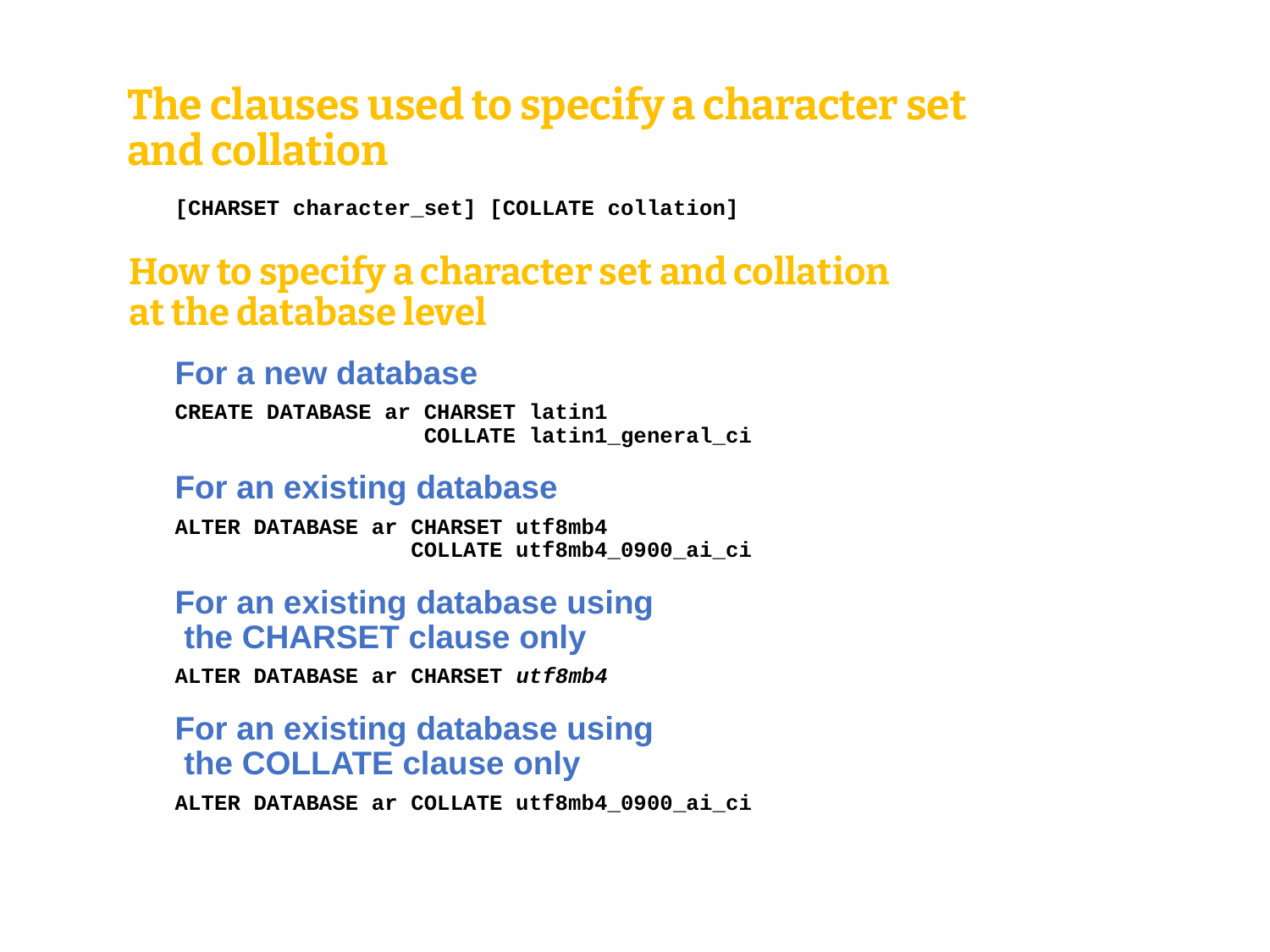

# The clauses used to specify a character set and collation
[CHARSET character_set] [COLLATE collation]
How to specify a character set and collation
at the database level
For a new database
CREATE DATABASE ar CHARSET latin1
                   COLLATE latin1_general_ci
For an existing database
ALTER DATABASE ar CHARSET utf8mb4
                  COLLATE utf8mb4_0900_ai_ci
For an existing database using
 the CHARSET clause only
ALTER DATABASE ar CHARSET utf8mb4
For an existing database using
 the COLLATE clause only
ALTER DATABASE ar COLLATE utf8mb4_0900_ai_ci